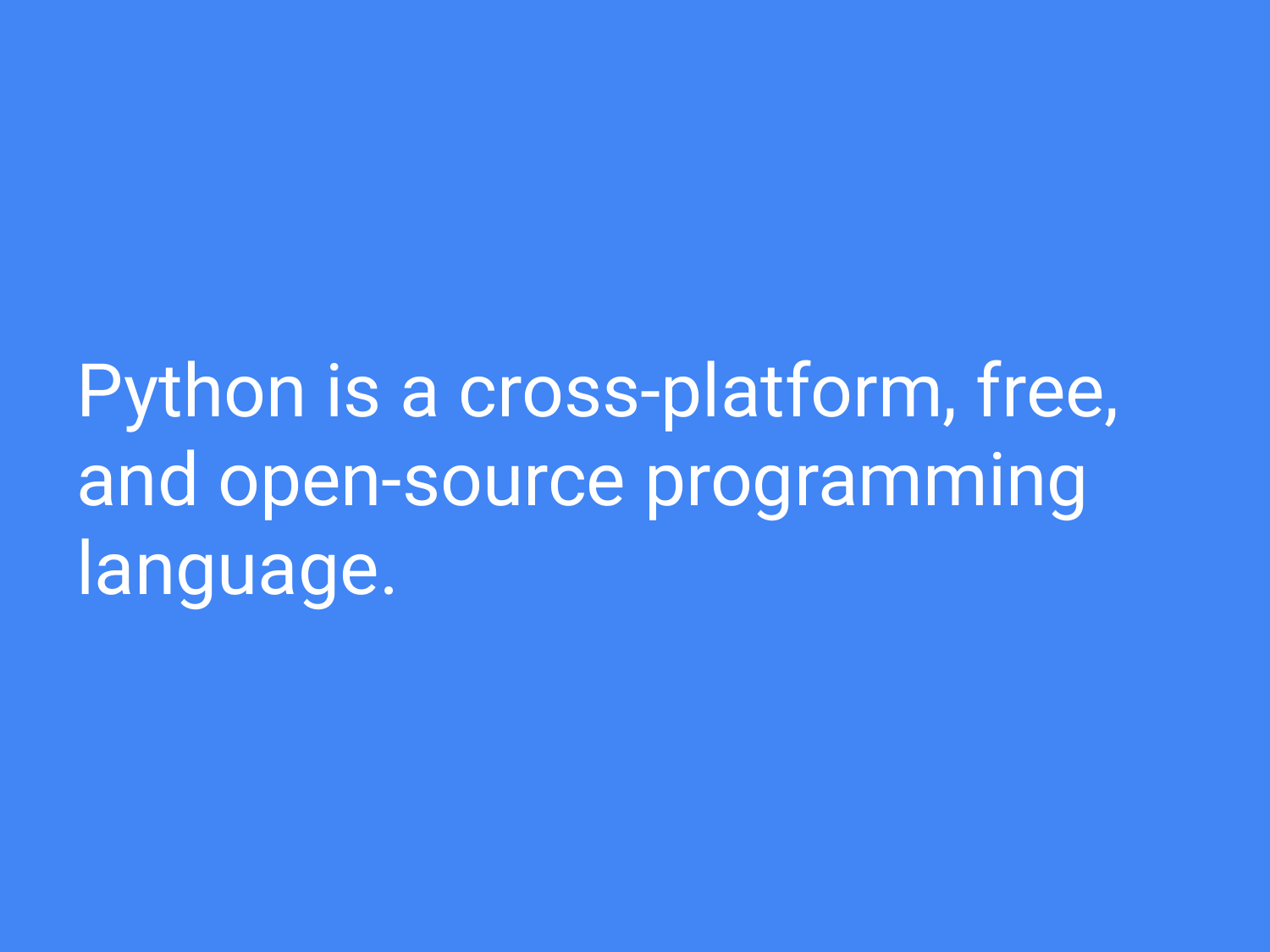

# Python is a cross-platform, free, and open-source programming language.